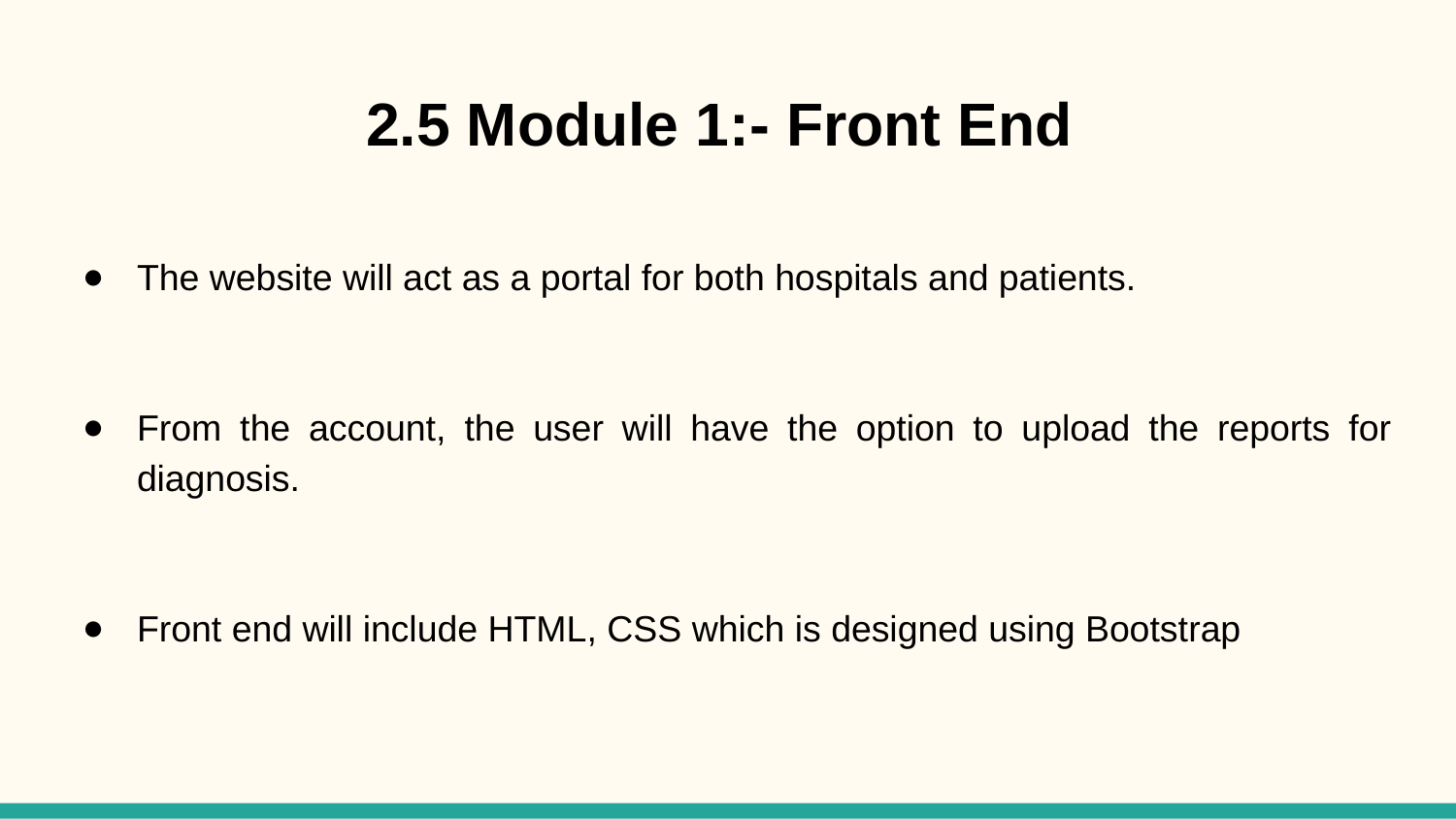

# 2.5 Module 1:- Front End
The website will act as a portal for both hospitals and patients.

From the account, the user will have the option to upload the reports for diagnosis.

Front end will include HTML, CSS which is designed using Bootstrap